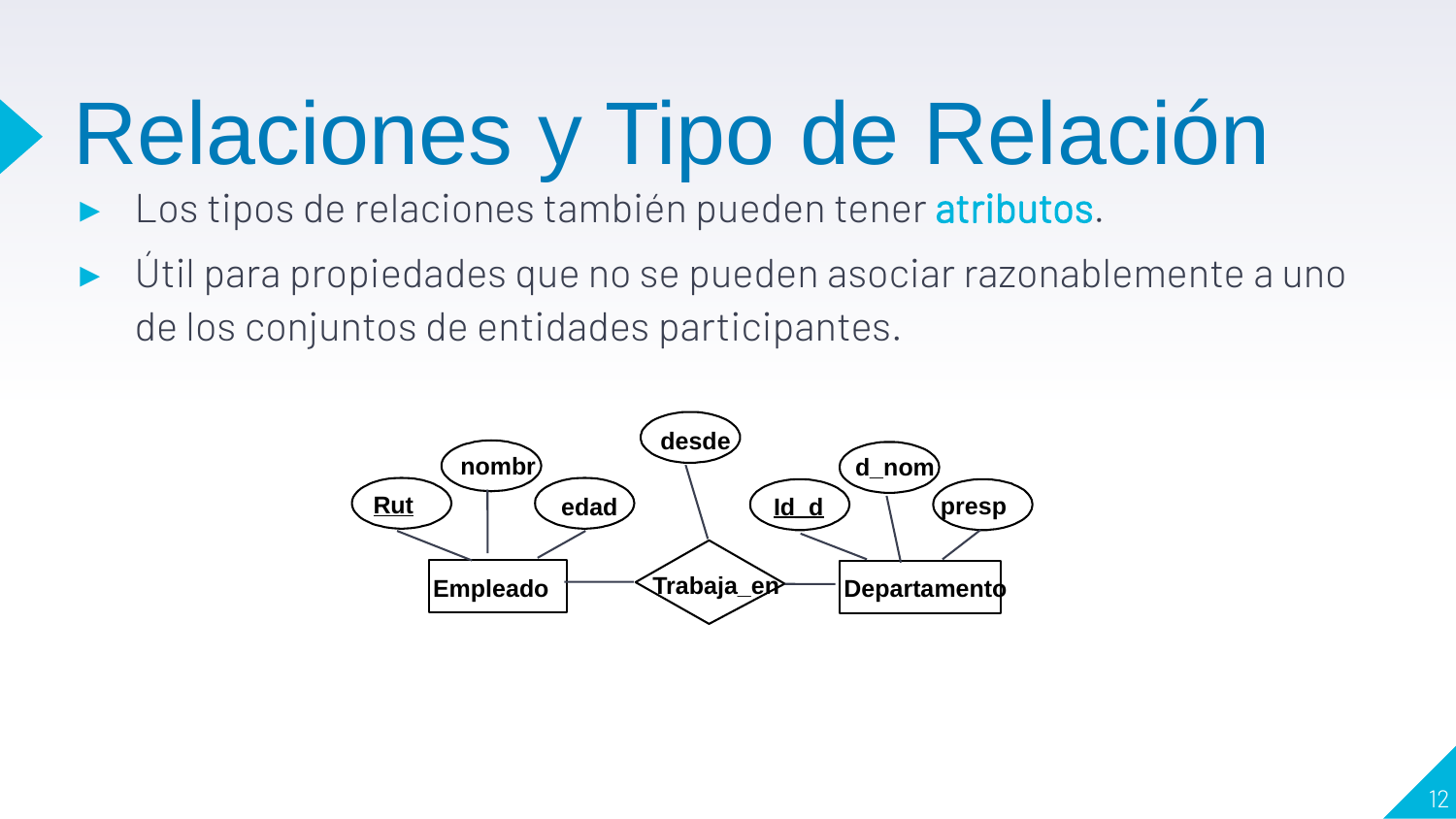

# Relaciones y Tipo de Relación
Los tipos de relaciones también pueden tener atributos.
Útil para propiedades que no se pueden asociar razonablemente a uno de los conjuntos de entidades participantes.

desde

nombr
d_nom

Rut
presp
edad
Id_d

Trabaja_en
Empleado
Departamento

12